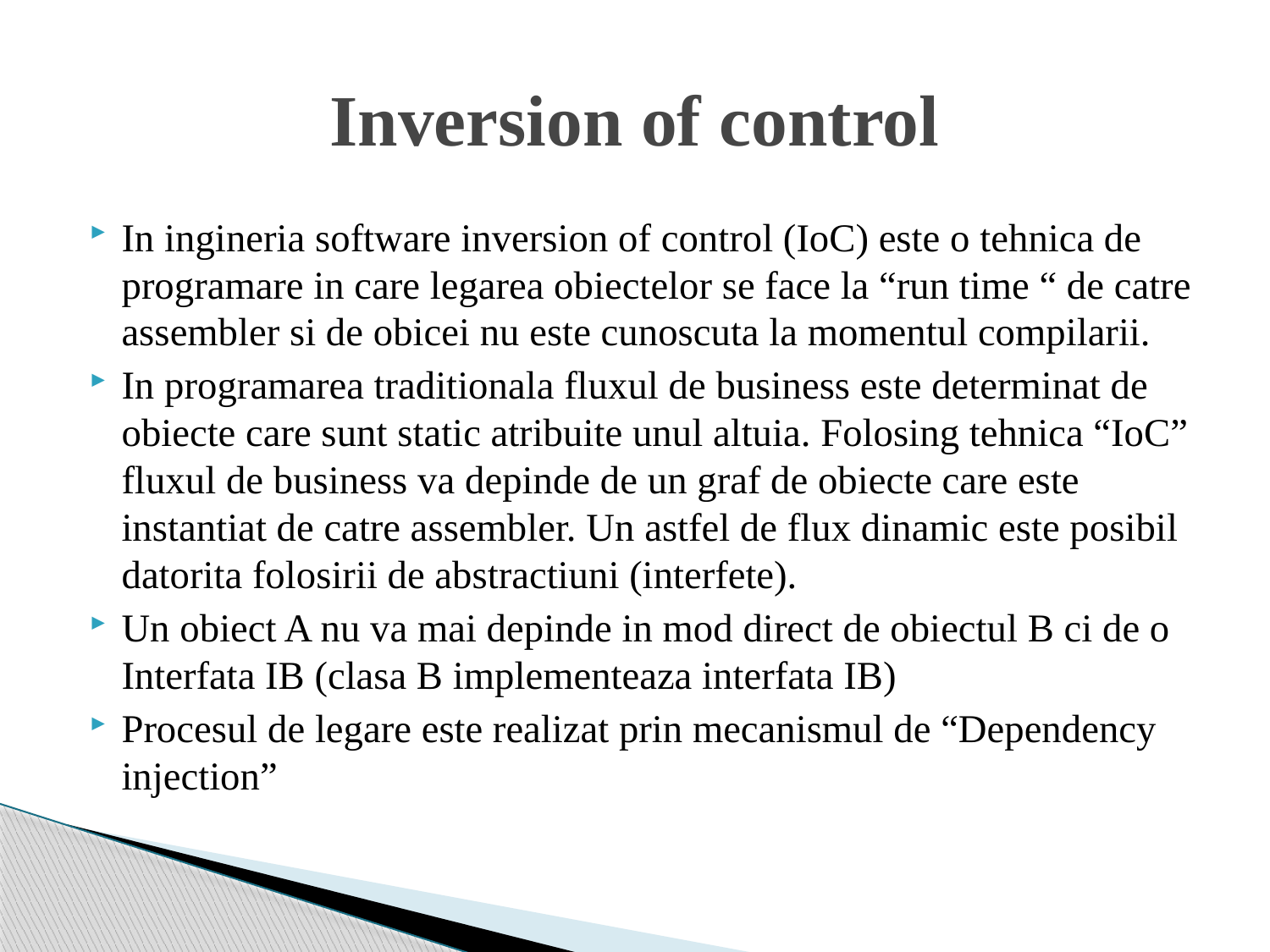

# Inversion of control
In ingineria software inversion of control (IoC) este o tehnica de programare in care legarea obiectelor se face la “run time “ de catre assembler si de obicei nu este cunoscuta la momentul compilarii.
In programarea traditionala fluxul de business este determinat de obiecte care sunt static atribuite unul altuia. Folosing tehnica “IoC” fluxul de business va depinde de un graf de obiecte care este instantiat de catre assembler. Un astfel de flux dinamic este posibil datorita folosirii de abstractiuni (interfete).
Un obiect A nu va mai depinde in mod direct de obiectul B ci de o Interfata IB (clasa B implementeaza interfata IB)
Procesul de legare este realizat prin mecanismul de “Dependency injection”